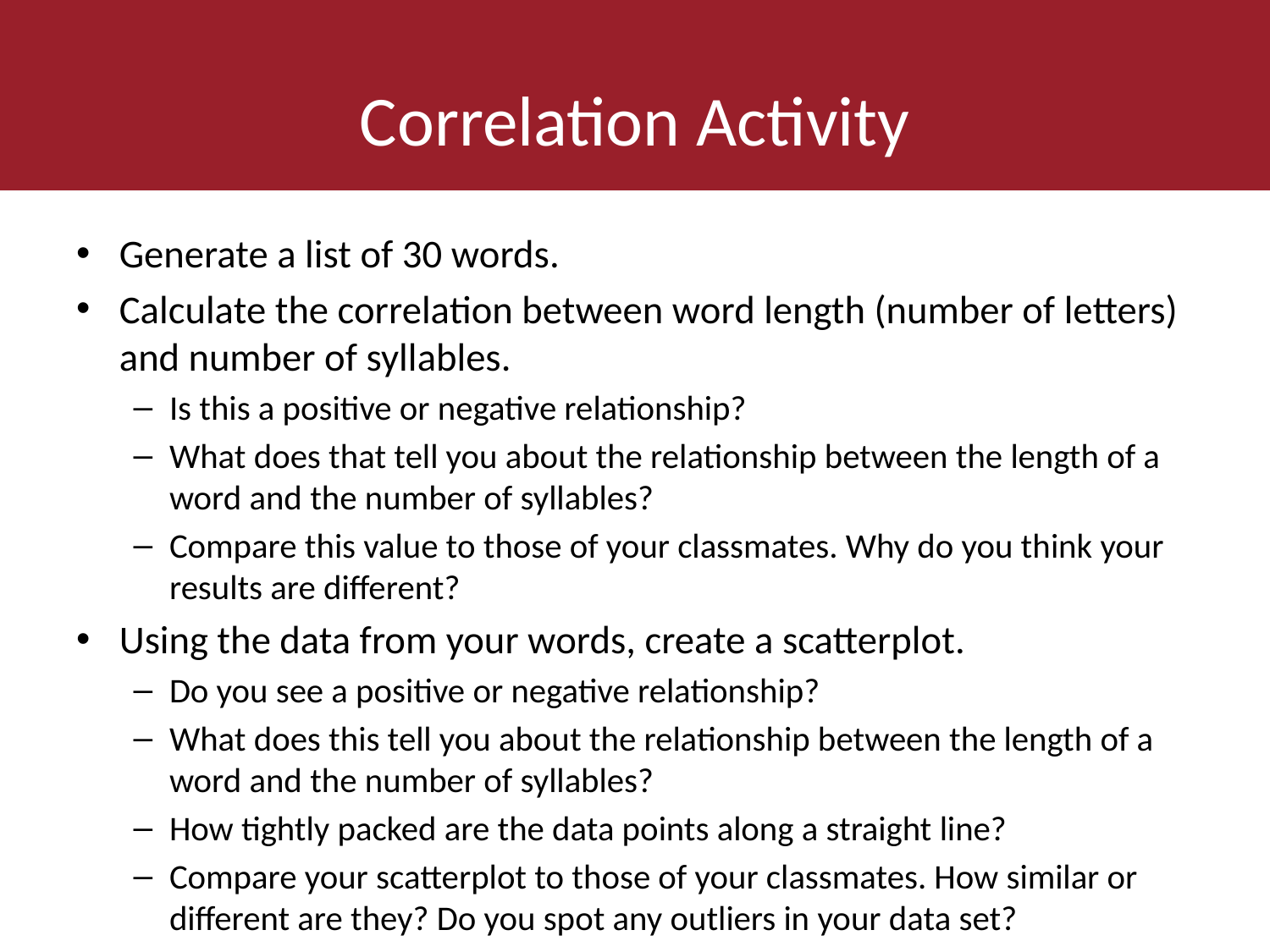

# Correlation Activity
Generate a list of 30 words.
Calculate the correlation between word length (number of letters) and number of syllables.
Is this a positive or negative relationship?
What does that tell you about the relationship between the length of a word and the number of syllables?
Compare this value to those of your classmates. Why do you think your results are different?
Using the data from your words, create a scatterplot.
Do you see a positive or negative relationship?
What does this tell you about the relationship between the length of a word and the number of syllables?
How tightly packed are the data points along a straight line?
Compare your scatterplot to those of your classmates. How similar or different are they? Do you spot any outliers in your data set?